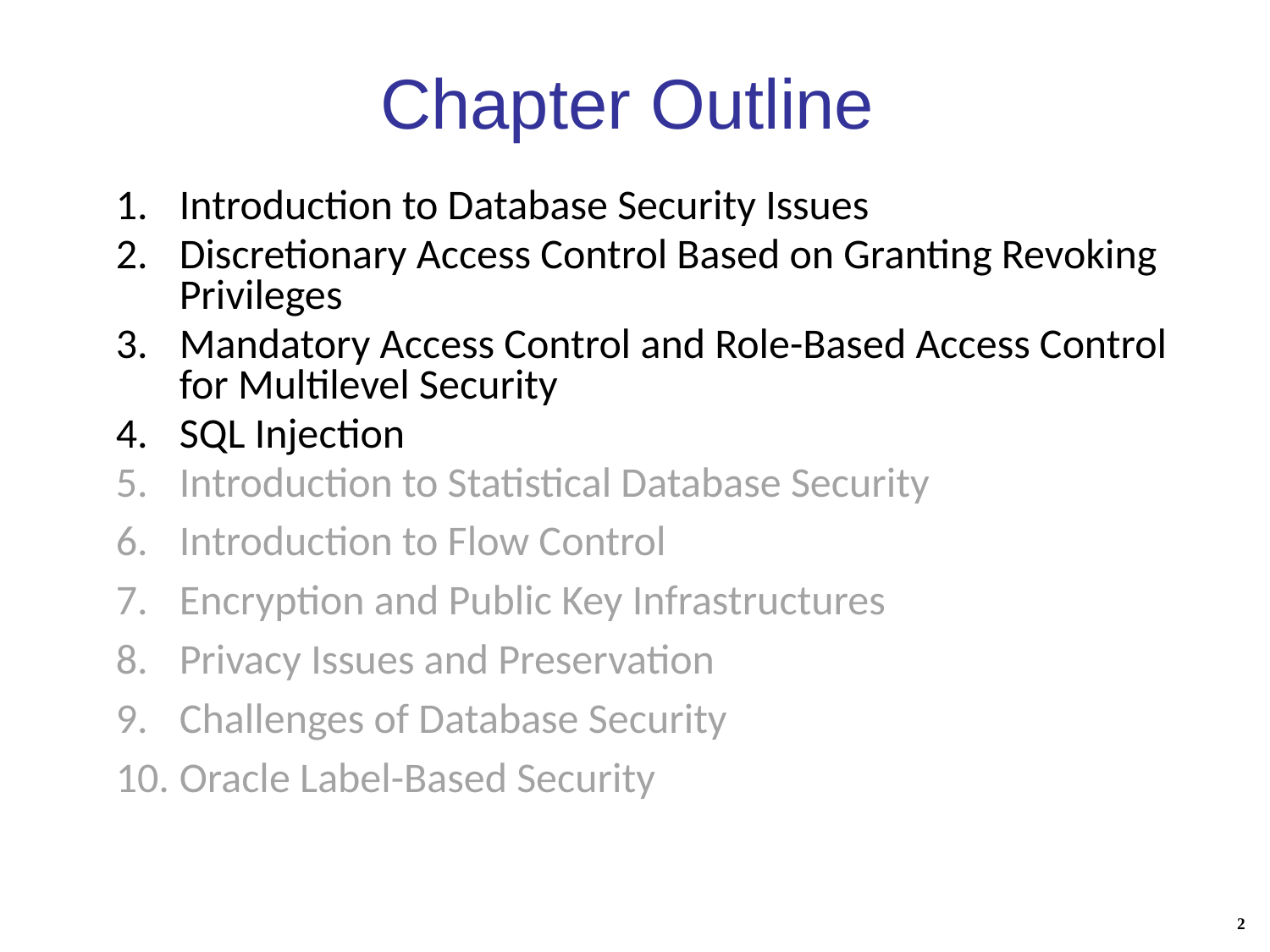

# Chapter Outline
Introduction to Database Security Issues
Discretionary Access Control Based on Granting Revoking Privileges
Mandatory Access Control and Role-Based Access Control for Multilevel Security
SQL Injection
Introduction to Statistical Database Security
Introduction to Flow Control
Encryption and Public Key Infrastructures
Privacy Issues and Preservation
Challenges of Database Security
Oracle Label-Based Security
2